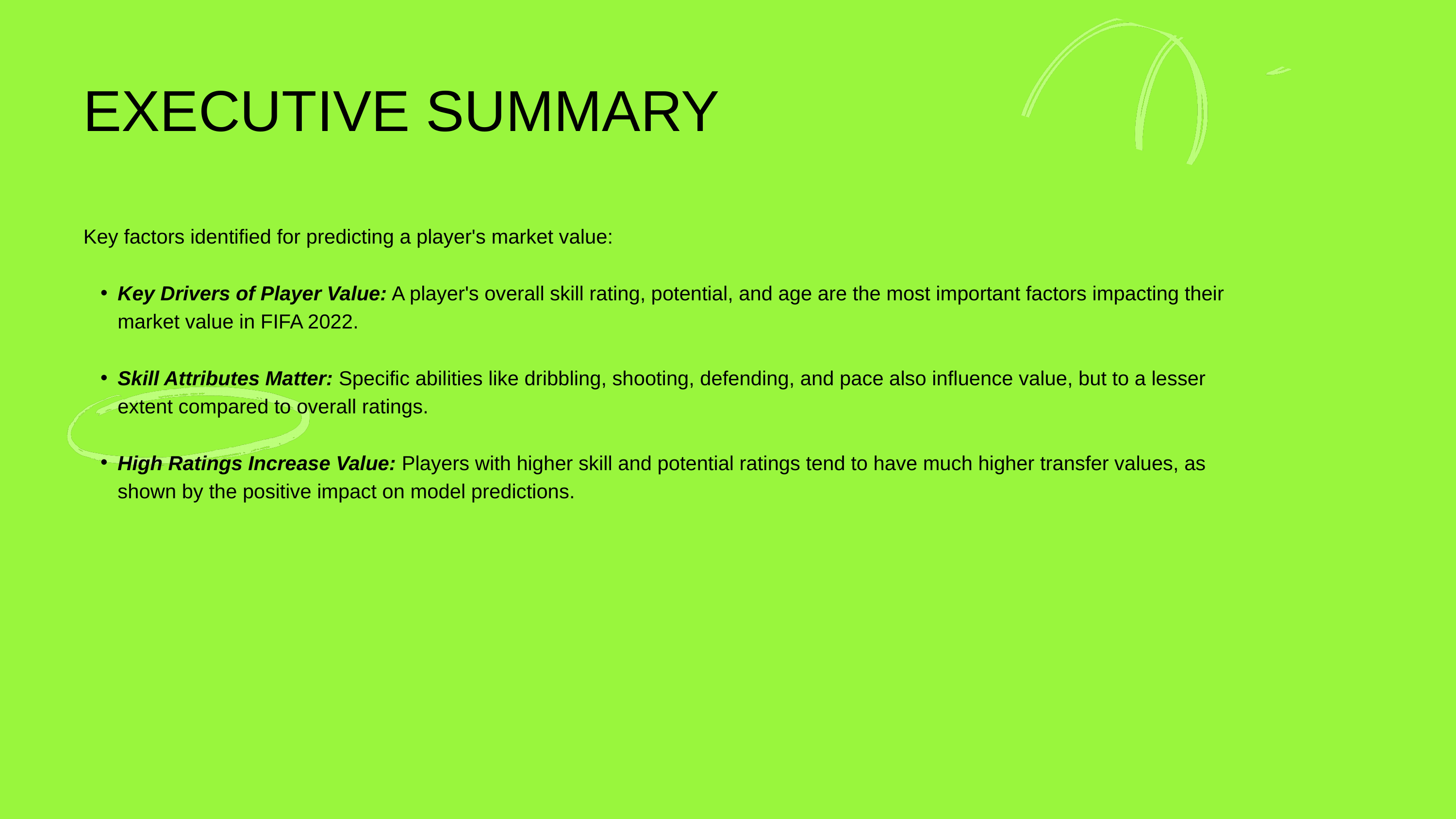

EXECUTIVE SUMMARY
Key factors identified for predicting a player's market value:

Key Drivers of Player Value: A player's overall skill rating, potential, and age are the most important factors impacting their market value in FIFA 2022.

Skill Attributes Matter: Specific abilities like dribbling, shooting, defending, and pace also influence value, but to a lesser extent compared to overall ratings.

High Ratings Increase Value: Players with higher skill and potential ratings tend to have much higher transfer values, as shown by the positive impact on model predictions.